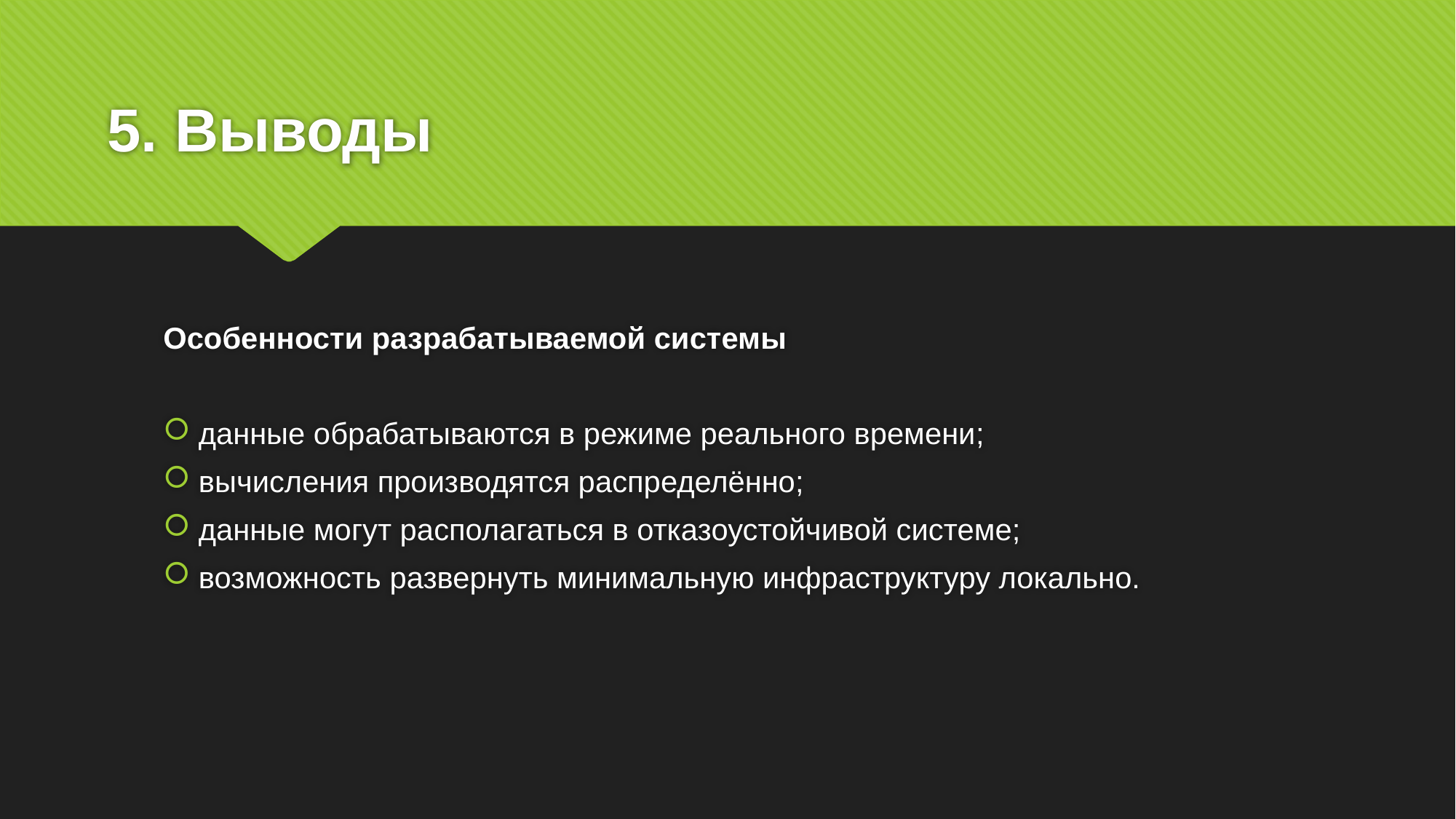

# 5. Выводы
Особенности разрабатываемой системы

 данные обрабатываются в режиме реального времени;
 вычисления производятся распределённо;
 данные могут располагаться в отказоустойчивой системе;
 возможность развернуть минимальную инфраструктуру локально.